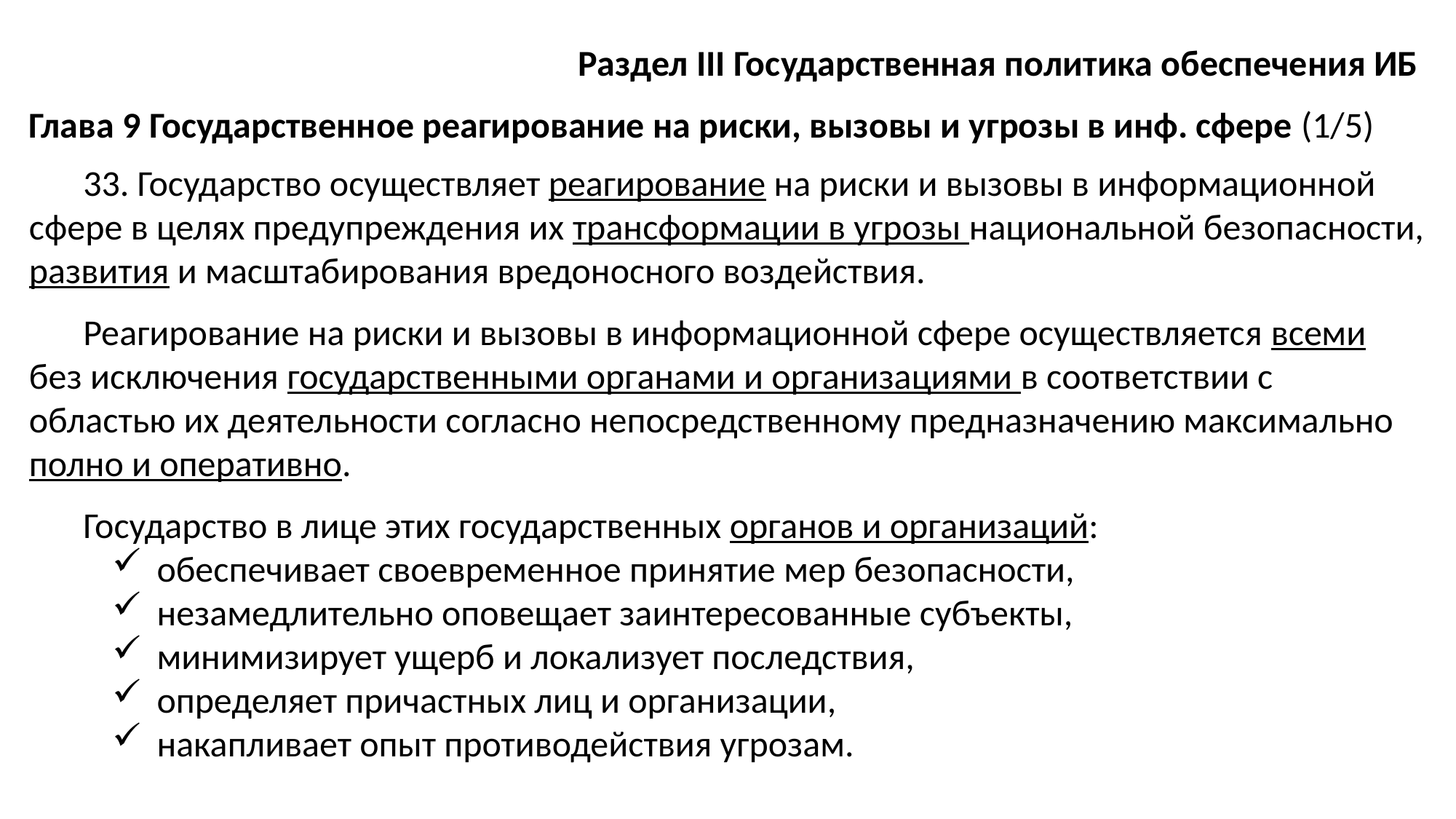

Раздел III Государственная политика обеспечения ИБ
Глава 9 Государственное реагирование на риски, вызовы и угрозы в инф. сфере (1/5)

33. Государство осуществляет реагирование на риски и вызовы в информационной сфере в целях предупреждения их трансформации в угрозы национальной безопасности, развития и масштабирования вредоносного воздействия.
Реагирование на риски и вызовы в информационной сфере осуществляется всеми без исключения государственными органами и организациями в соответствии с областью их деятельности согласно непосредственному предназначению максимально полно и оперативно.
Государство в лице этих государственных органов и организаций:
обеспечивает своевременное принятие мер безопасности,
незамедлительно оповещает заинтересованные субъекты,
минимизирует ущерб и локализует последствия,
определяет причастных лиц и организации,
накапливает опыт противодействия угрозам.